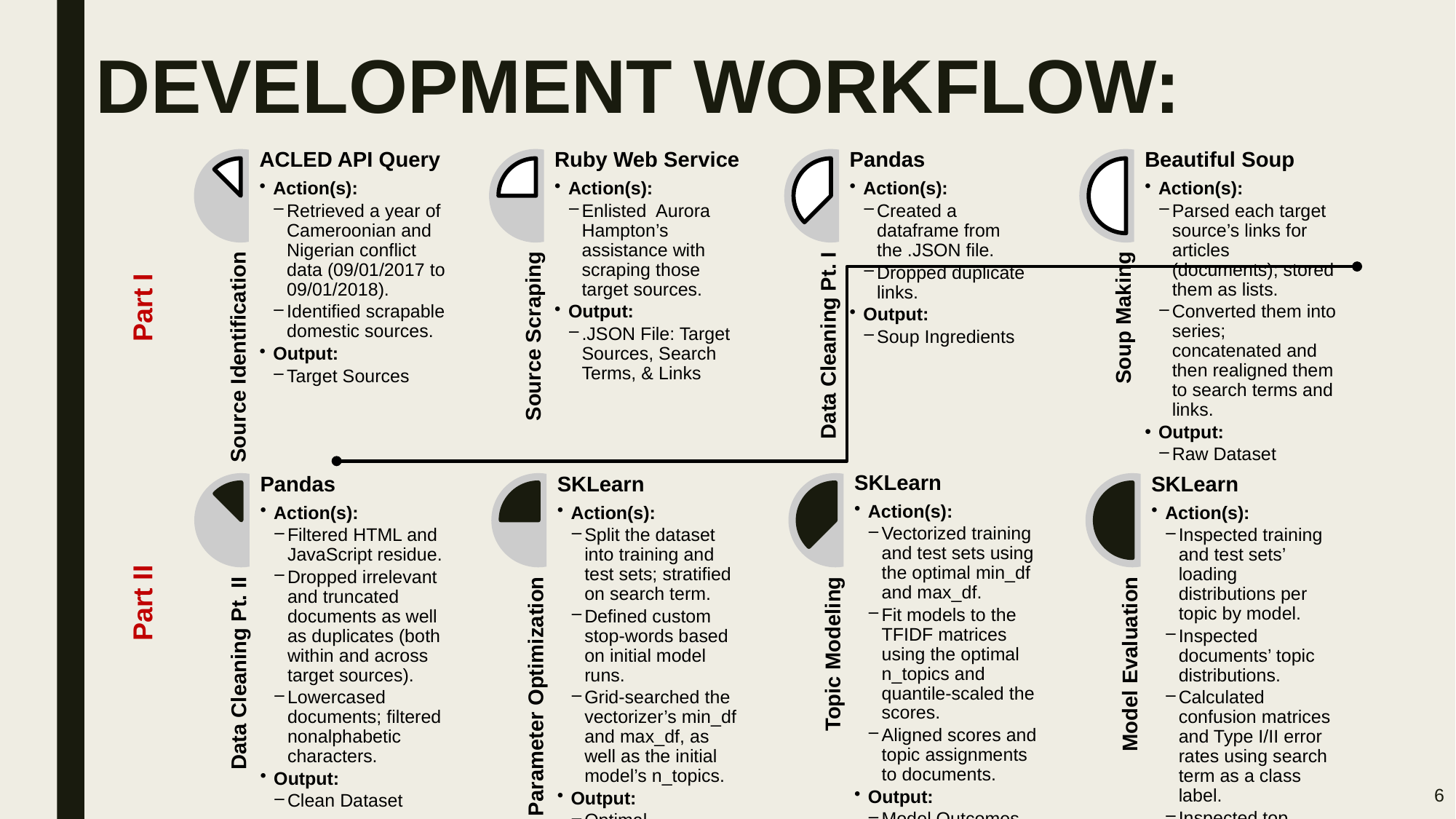

# DEVELOPMENT WORKFLOW:
Source Identification
ACLED API Query
Action(s):
Retrieved a year of Cameroonian and Nigerian conflict data (09/01/2017 to 09/01/2018).
Identified scrapable domestic sources.
Output:
Target Sources
Source Scraping
Ruby Web Service
Action(s):
Enlisted  Aurora Hampton’s assistance with scraping those target sources.
Output:
.JSON File: Target Sources, Search Terms, & Links
Data Cleaning Pt. I
Pandas
Action(s):
Created a dataframe from the .JSON file.
Dropped duplicate  links.
Output:
Soup Ingredients
Soup Making
Beautiful Soup
Action(s):
Parsed each target source’s links for articles (documents); stored them as lists.
Converted them into series; concatenated and then realigned them to search terms and links.
Output:
Raw Dataset
Part I
Data Cleaning Pt. II
Pandas
Action(s):
Filtered HTML and JavaScript residue.
Dropped irrelevant and truncated documents as well as duplicates (both within and across target sources).
Lowercased documents; filtered nonalphabetic characters.
Output:
Clean Dataset

Parameter Optimization
SKLearn
Action(s):
Split the dataset into training and test sets; stratified on search term.
Defined custom stop-words based on initial model runs.
Grid-searched the vectorizer’s min_df and max_df, as well as the initial model’s n_topics.
Output:
Optimal Parameters
Topic Modeling
SKLearn
Action(s):
Vectorized training and test sets using the optimal min_df and max_df.
Fit models to the TFIDF matrices using the optimal n_topics and quantile-scaled the scores.
Aligned scores and topic assignments to documents.
Output:
Model Outcomes

Model Evaluation
SKLearn
Action(s):
Inspected training and test sets’ loading distributions per topic by model.
Inspected documents’ topic distributions.
Calculated confusion matrices and Type I/II error rates using search term as a class label.
Inspected top words per topic by model.
Part II
6